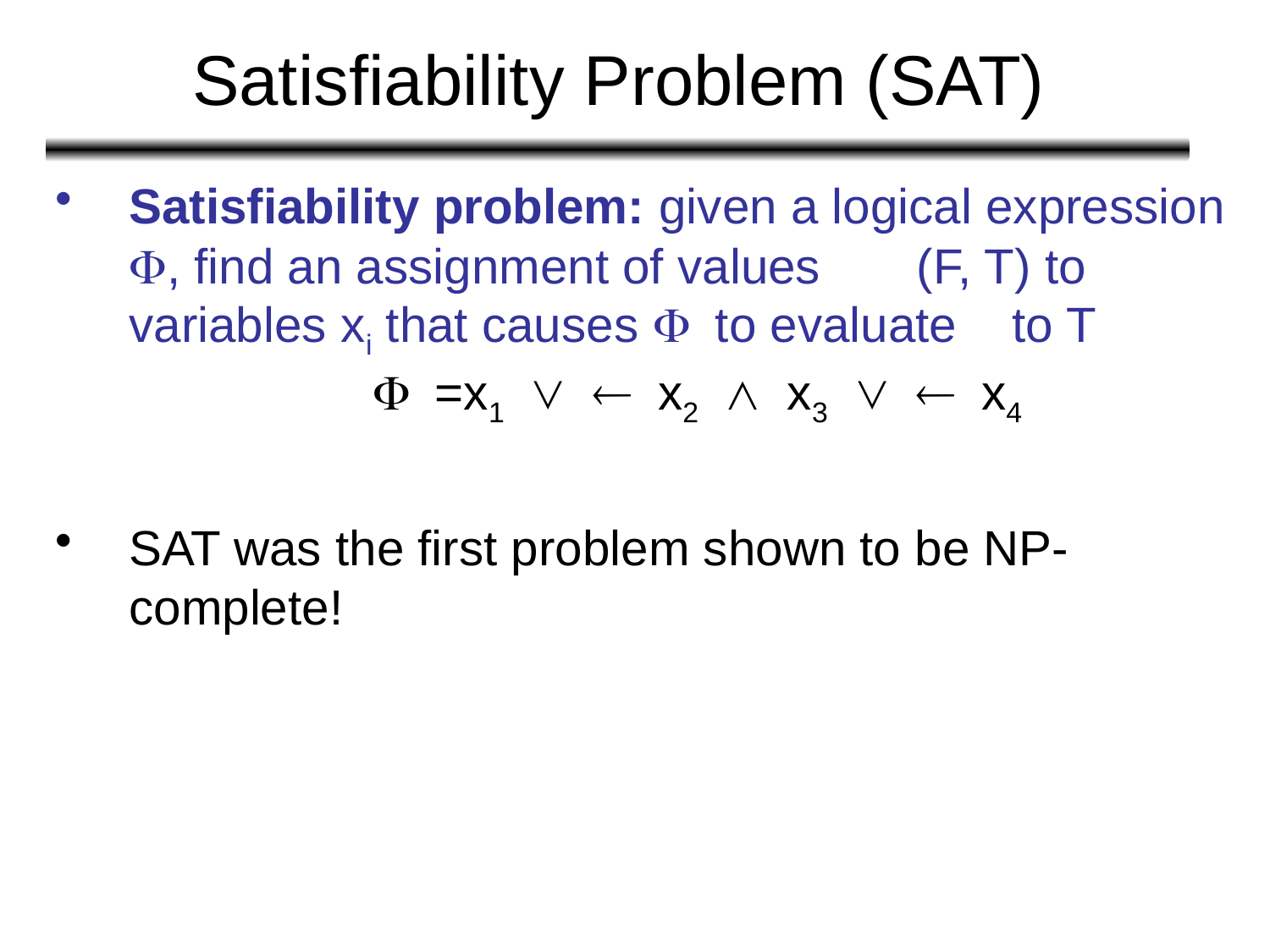

# Satisfiability Problem (SAT)
Satisfiability problem: given a logical expression Φ, find an assignment of values       (F, T) to variables xi that causes Φ to evaluate    to T
		Φ =x1 ∨ ← x2 ∧ x3 ∨ ← x4

SAT was the first problem shown to be NP-complete!

26